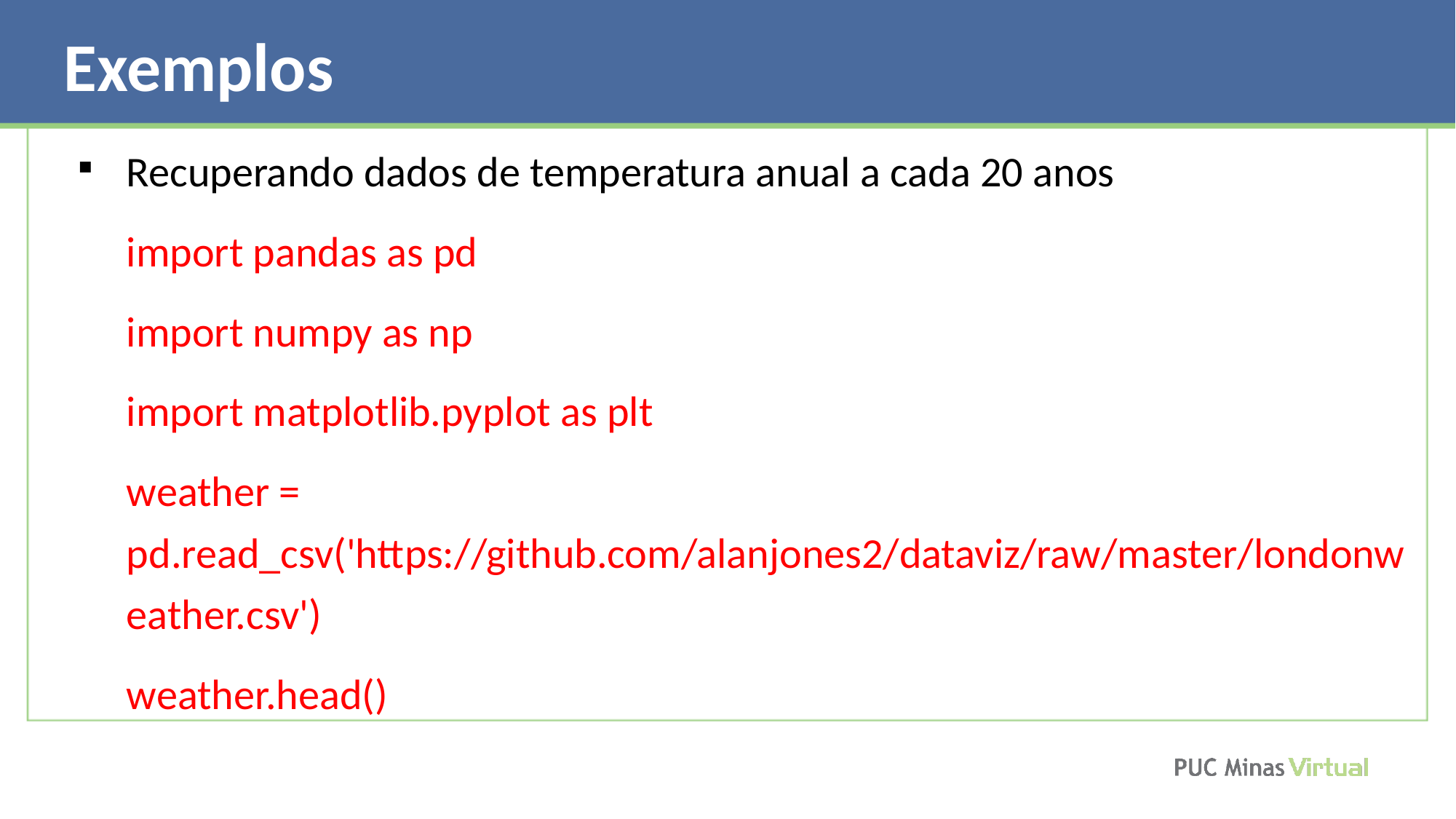

Exemplos
Recuperando dados de temperatura anual a cada 20 anos
import pandas as pd
import numpy as np
import matplotlib.pyplot as plt
weather = pd.read_csv('https://github.com/alanjones2/dataviz/raw/master/londonweather.csv')
weather.head()